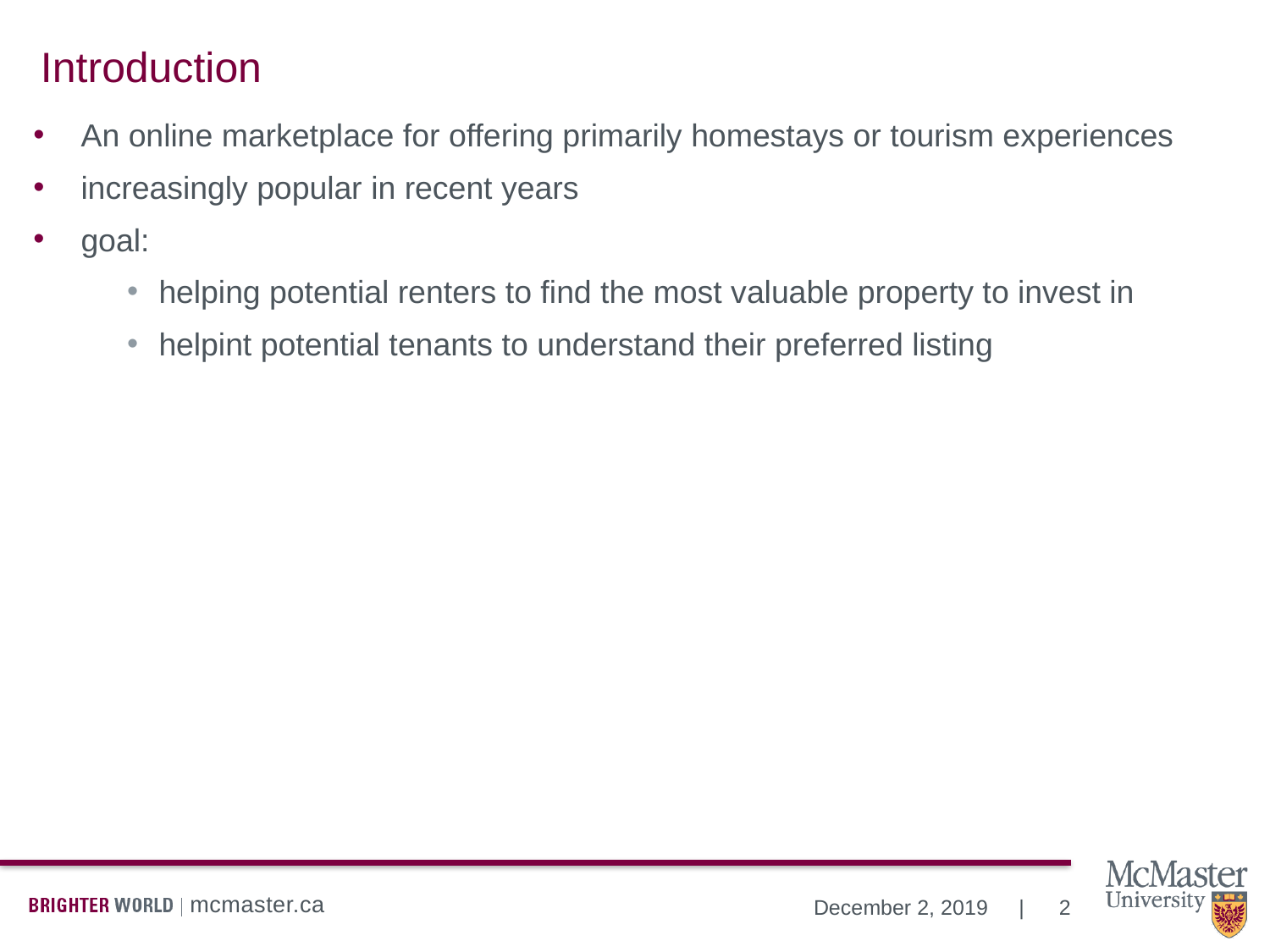

# Introduction
An online marketplace for offering primarily homestays or tourism experiences
increasingly popular in recent years
goal:
helping potential renters to find the most valuable property to invest in
helpint potential tenants to understand their preferred listing

2
December 2, 2019